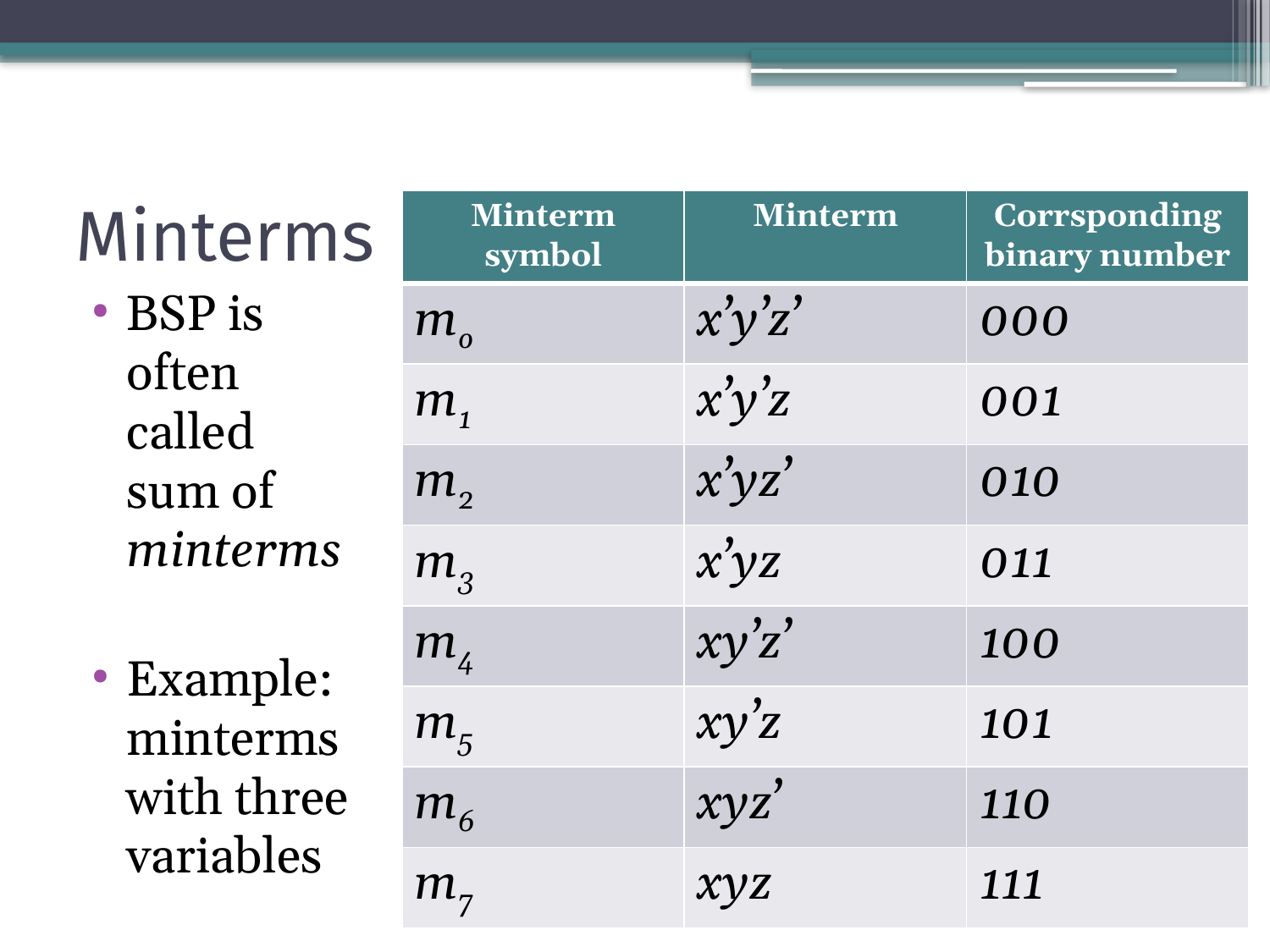

# Minterms
| Minterm symbol | Minterm | Corrsponding binary number |
| --- | --- | --- |
| mo | x’y’z’ | 000 |
| m1 | x’y’z | 001 |
| m2 | x’yz’ | 010 |
| m3 | x’yz | 011 |
| m4 | xy’z’ | 100 |
| m5 | xy’z | 101 |
| m6 | xyz’ | 110 |
| m7 | xyz | 111 |
BSP is often called sum of minterms

Example: minterms with three variables